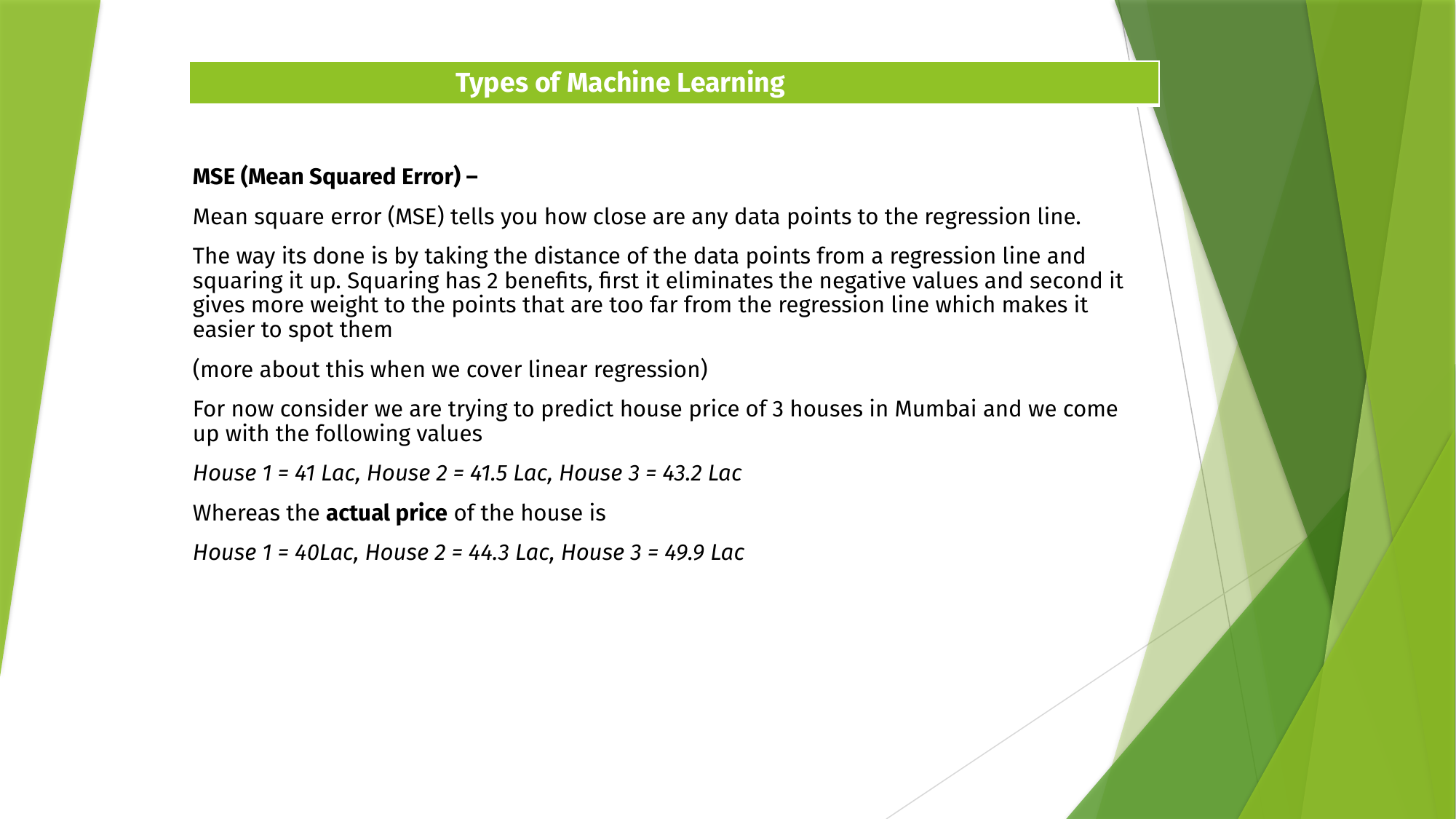

| Types of Machine Learning |
| --- |

MSE (Mean Squared Error) –
Mean square error (MSE) tells you how close are any data points to the regression line.
The way its done is by taking the distance of the data points from a regression line and squaring it up. Squaring has 2 benefits, first it eliminates the negative values and second it gives more weight to the points that are too far from the regression line which makes it easier to spot them
(more about this when we cover linear regression)
For now consider we are trying to predict house price of 3 houses in Mumbai and we come up with the following values
House 1 = 41 Lac, House 2 = 41.5 Lac, House 3 = 43.2 Lac
Whereas the actual price of the house is
House 1 = 40Lac, House 2 = 44.3 Lac, House 3 = 49.9 Lac